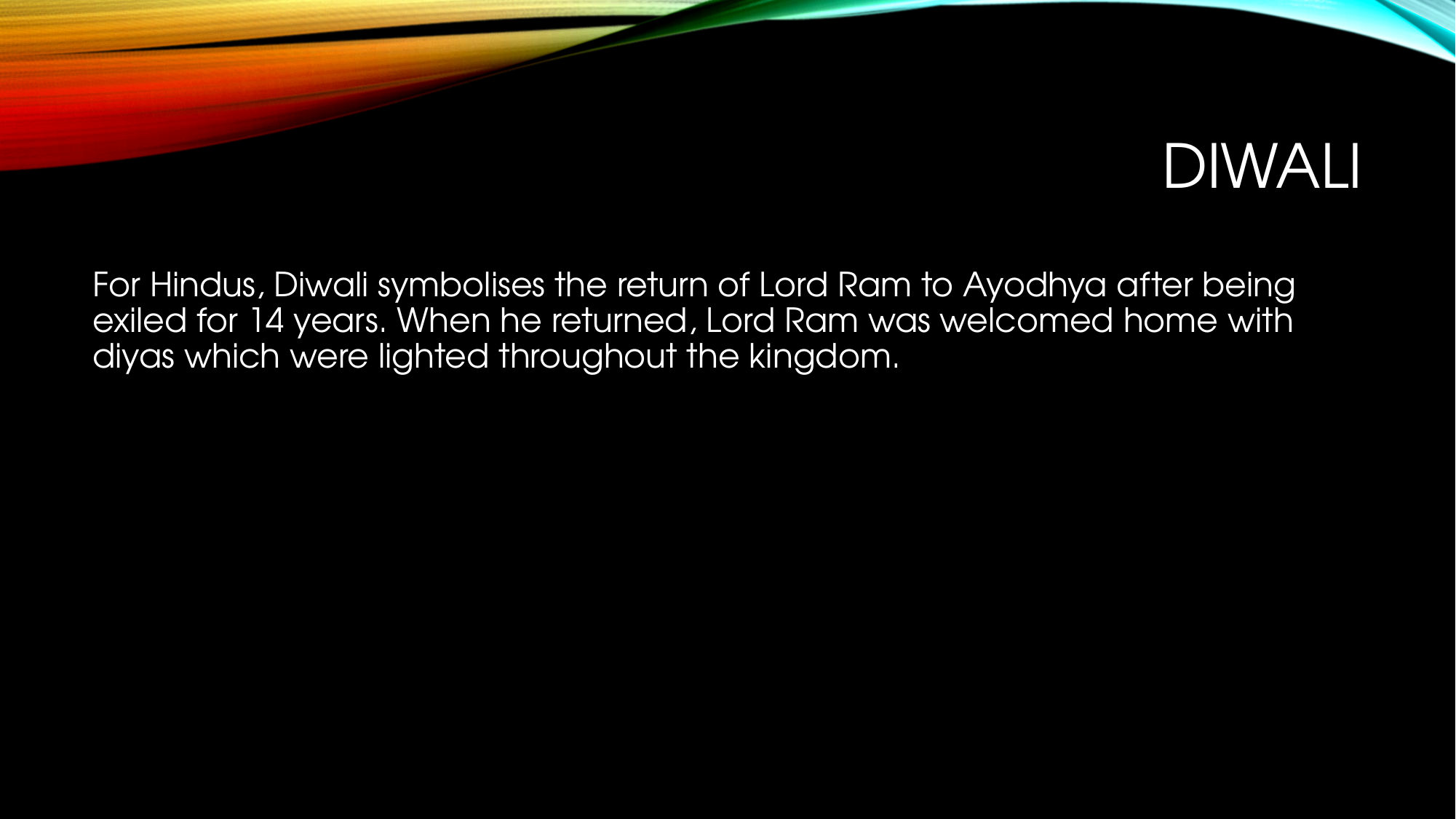

# Diwali
For Hindus, Diwali symbolises the return of Lord Ram to Ayodhya after being exiled for 14 years. When he returned, Lord Ram was welcomed home with diyas which were lighted throughout the kingdom.